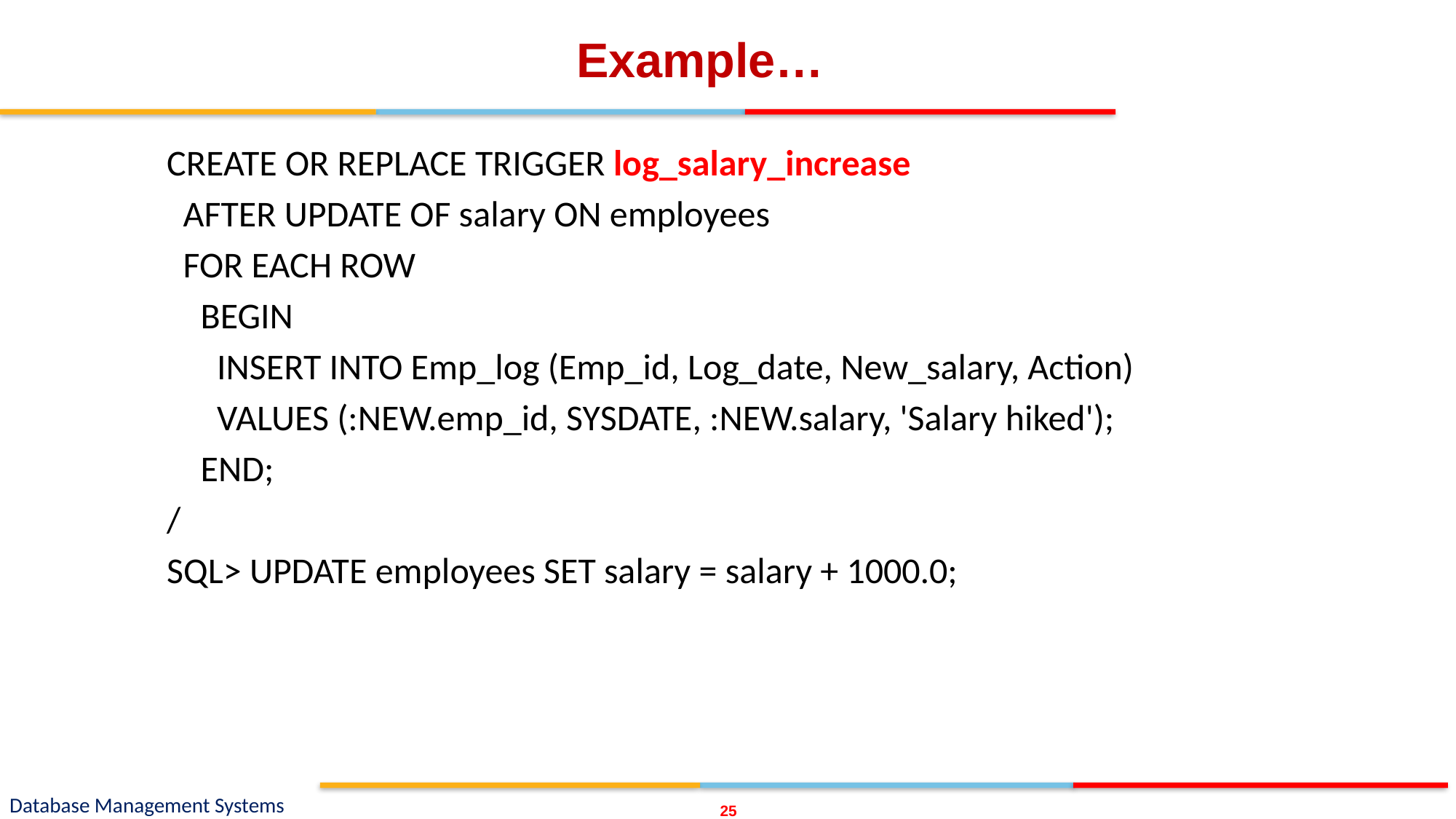

# Example…
CREATE OR REPLACE TRIGGER log_salary_increase
  AFTER UPDATE OF salary ON employees
  FOR EACH ROW
BEGIN
  INSERT INTO Emp_log (Emp_id, Log_date, New_salary, Action)
  VALUES (:NEW.emp_id, SYSDATE, :NEW.salary, 'Salary hiked');
END;
/
SQL> UPDATE employees SET salary = salary + 1000.0;